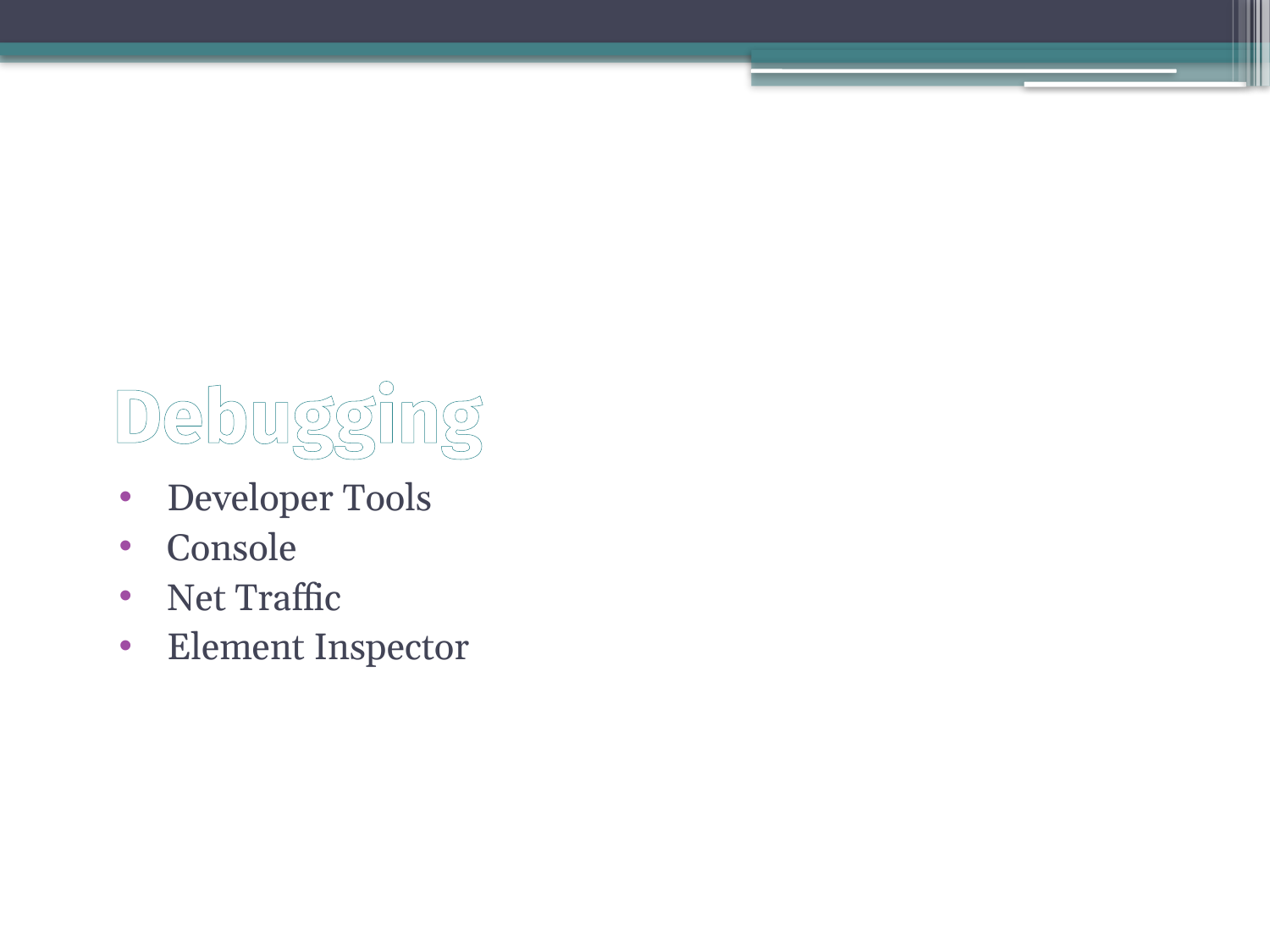

# Debugging
Developer Tools
Console
Net Traffic
Element Inspector